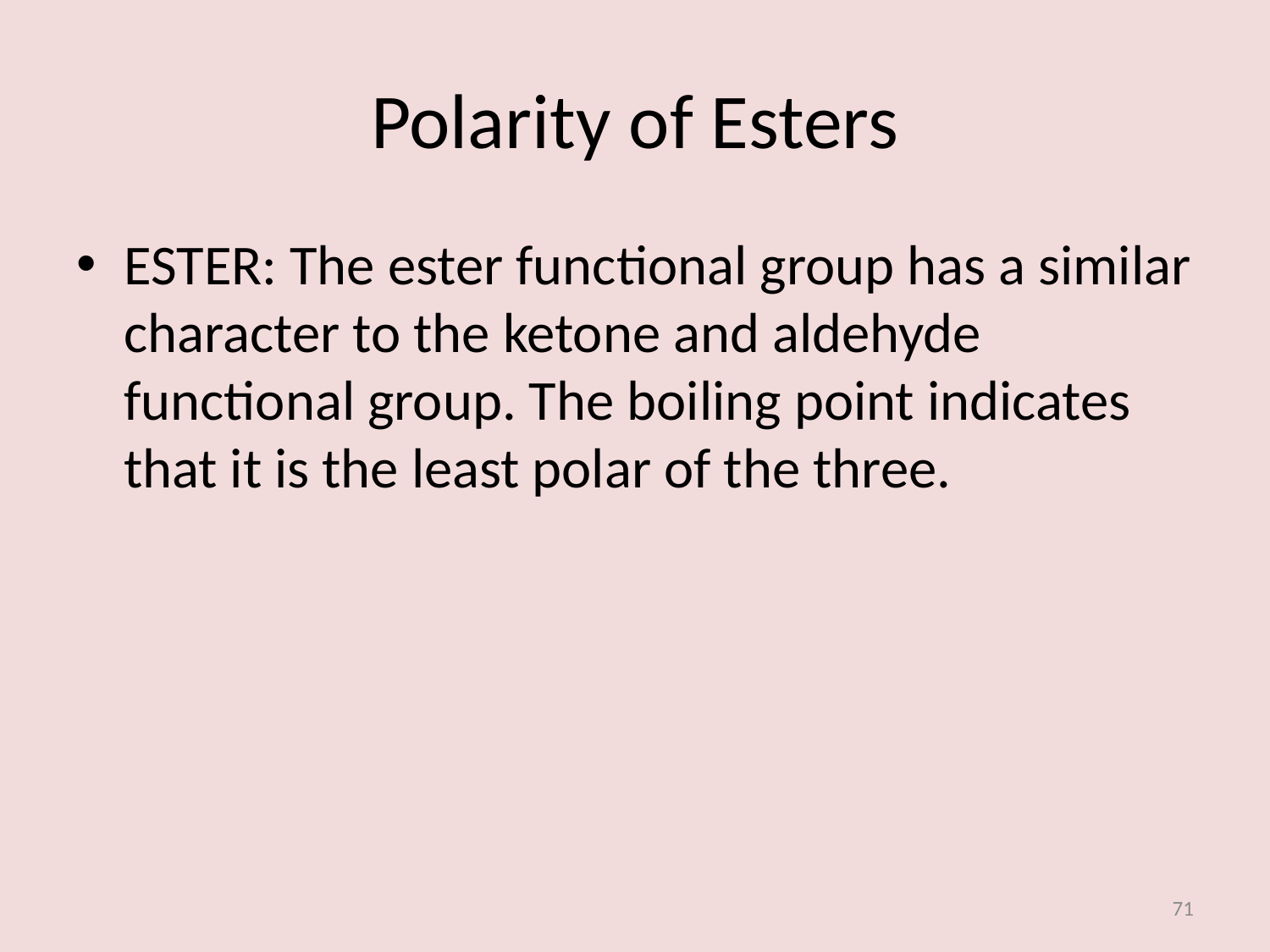

# Polarity of Esters
ESTER: The ester functional group has a similar character to the ketone and aldehyde functional group. The boiling point indicates that it is the least polar of the three.

71